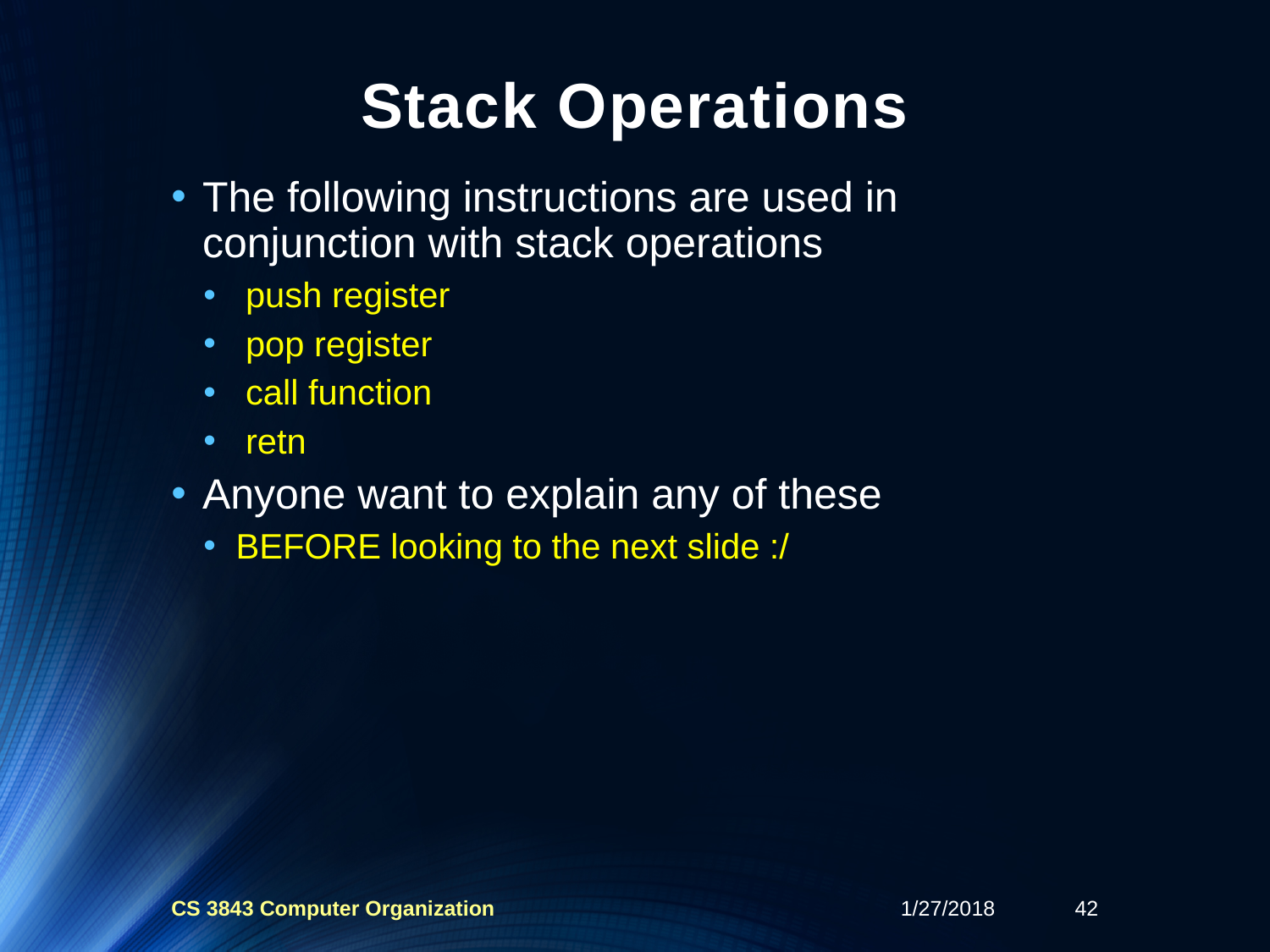

# Stack Operations
The following instructions are used in conjunction with stack operations
 push register
 pop register
 call function
 retn
Anyone want to explain any of these
BEFORE looking to the next slide :/

CS 3843 Computer Organization
1/27/2018
42